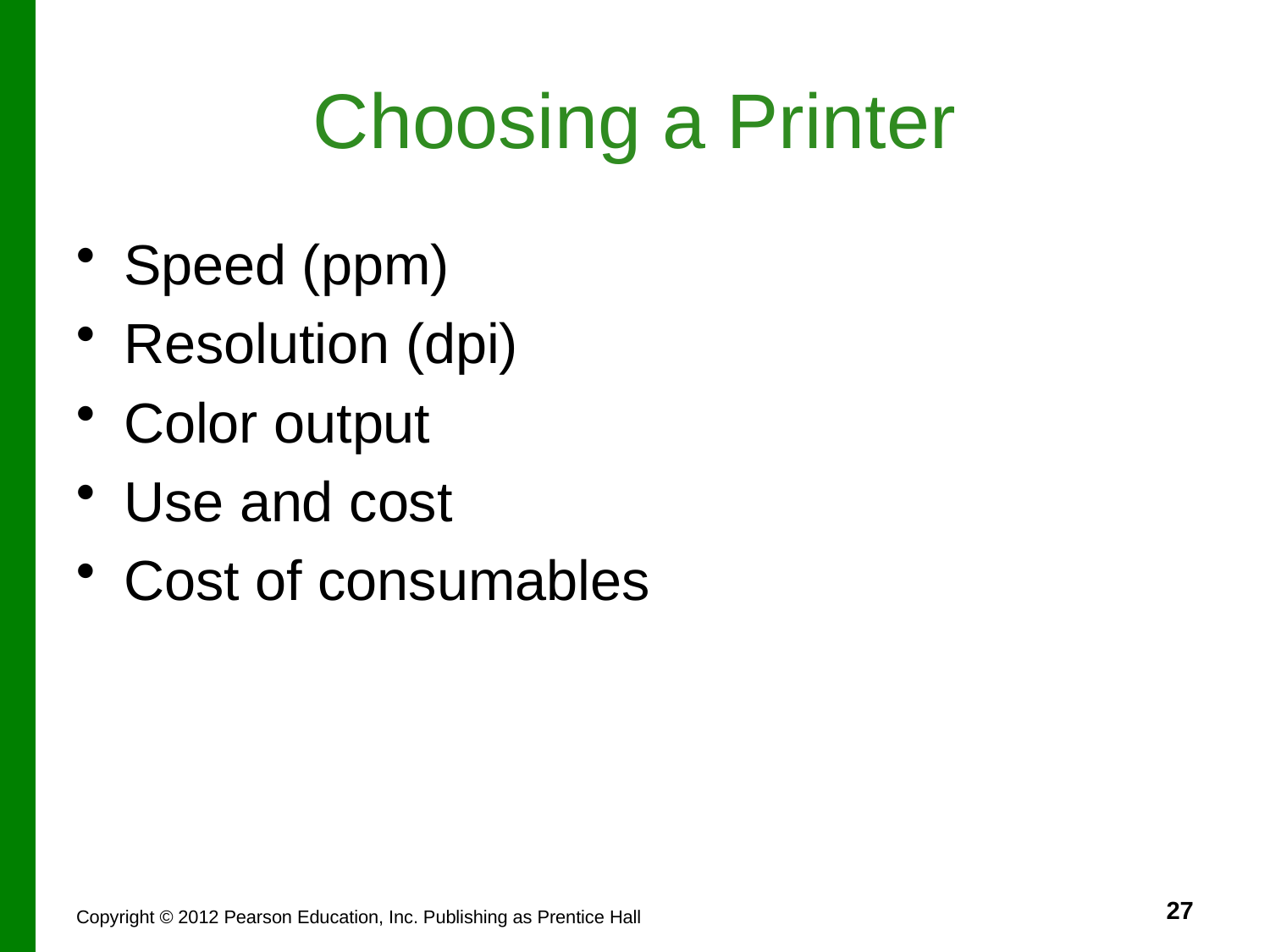

# Choosing a Printer
Speed (ppm)
Resolution (dpi)
Color output
Use and cost
Cost of consumables
27
Copyright © 2012 Pearson Education, Inc. Publishing as Prentice Hall